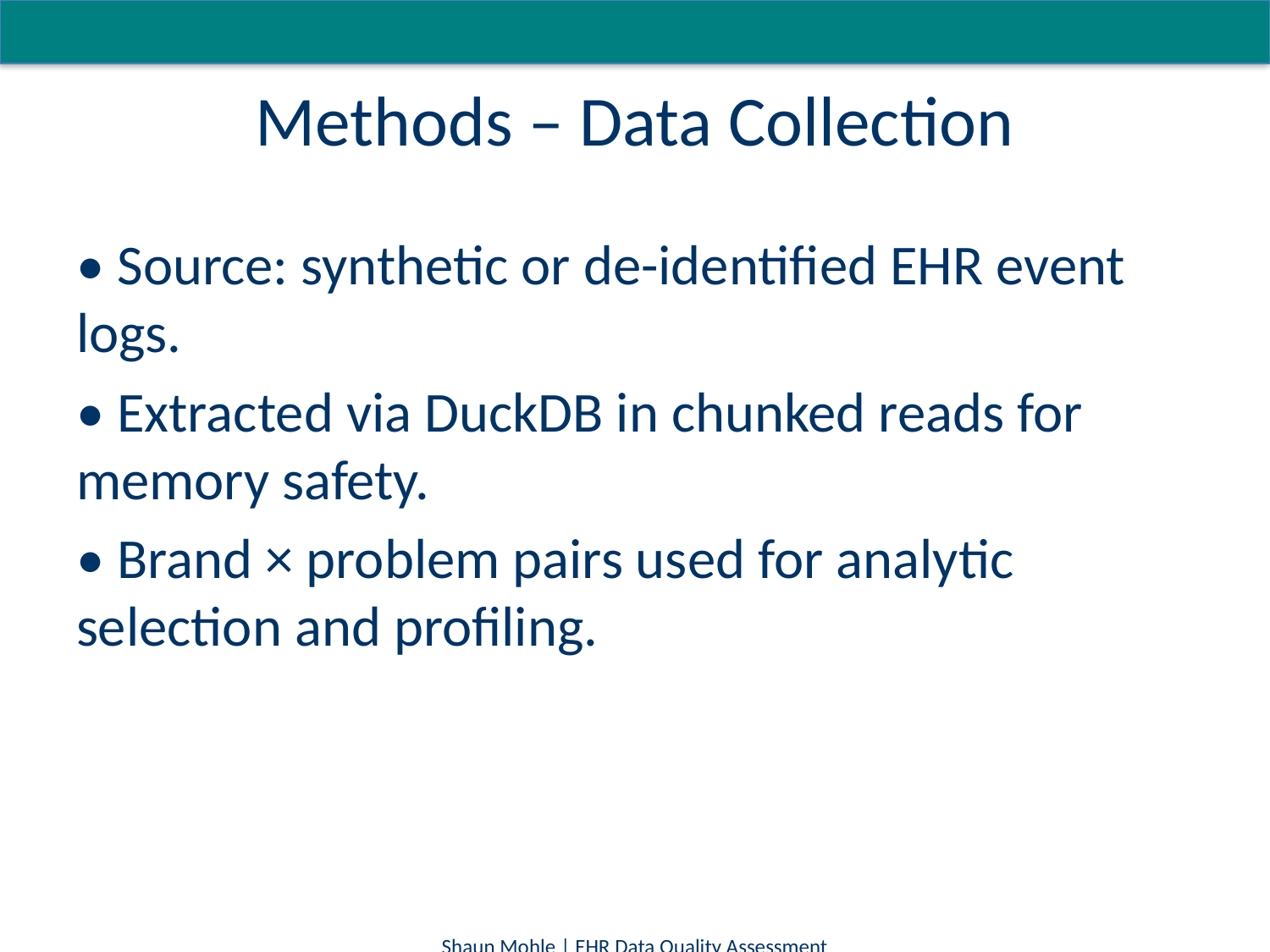

# Methods – Data Collection
• Source: synthetic or de-identified EHR event logs.
• Extracted via DuckDB in chunked reads for memory safety.
• Brand × problem pairs used for analytic selection and profiling.

Shaun Mohle | EHR Data Quality Assessment